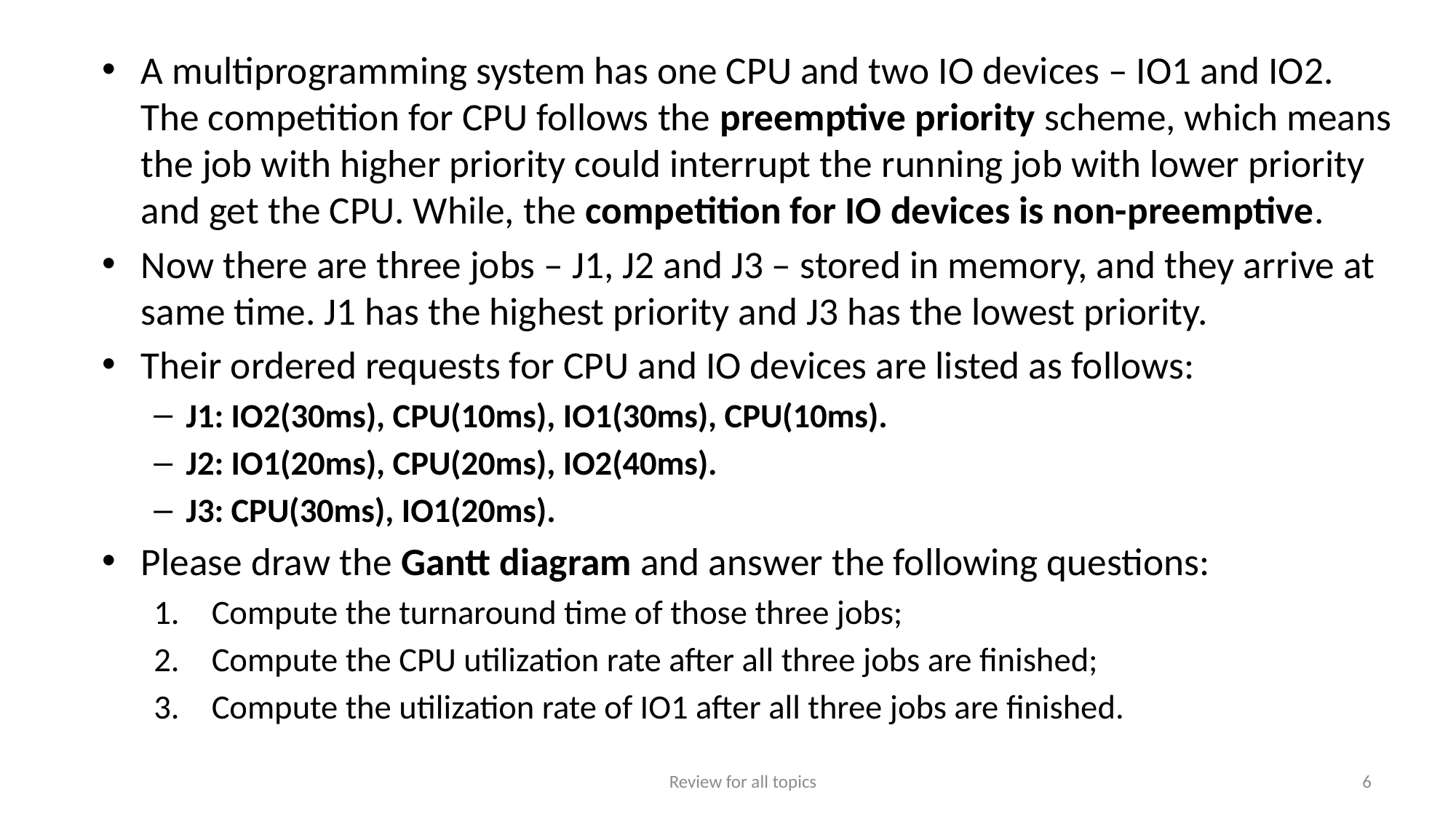

A multiprogramming system has one CPU and two IO devices – IO1 and IO2. The competition for CPU follows the preemptive priority scheme, which means the job with higher priority could interrupt the running job with lower priority and get the CPU. While, the competition for IO devices is non-preemptive.
Now there are three jobs – J1, J2 and J3 – stored in memory, and they arrive at same time. J1 has the highest priority and J3 has the lowest priority.
Their ordered requests for CPU and IO devices are listed as follows:
J1: IO2(30ms), CPU(10ms), IO1(30ms), CPU(10ms).
J2: IO1(20ms), CPU(20ms), IO2(40ms).
J3: CPU(30ms), IO1(20ms).
Please draw the Gantt diagram and answer the following questions:
Compute the turnaround time of those three jobs;
Compute the CPU utilization rate after all three jobs are finished;
Compute the utilization rate of IO1 after all three jobs are finished.
Review for all topics
6